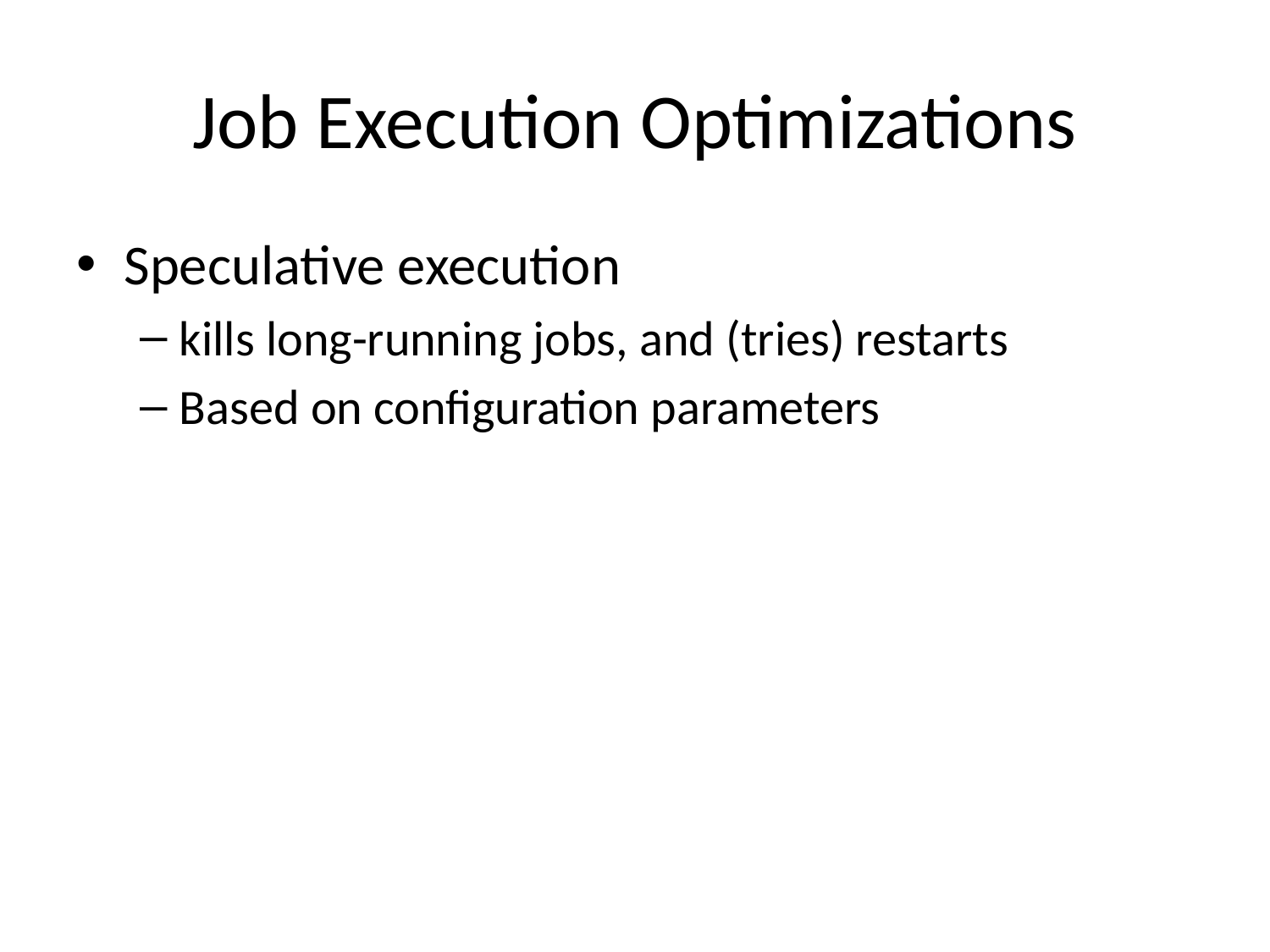

# Job Execution Optimizations
Speculative execution
kills long-running jobs, and (tries) restarts
Based on configuration parameters